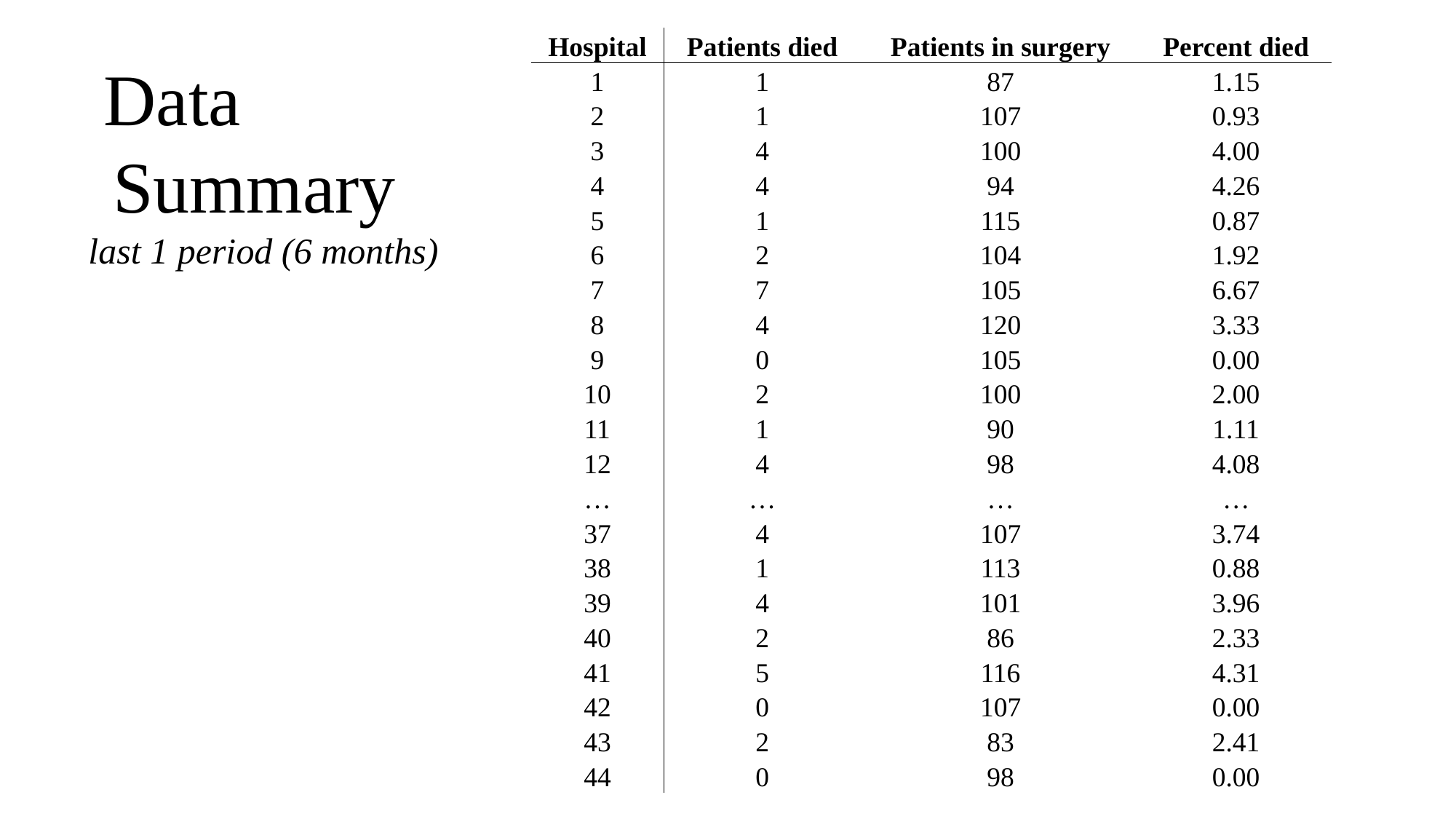

| Hospital | Patients died | Patients in surgery | Percent died |
| --- | --- | --- | --- |
| 1 | 1 | 87 | 1.15 |
| 2 | 1 | 107 | 0.93 |
| 3 | 4 | 100 | 4.00 |
| 4 | 4 | 94 | 4.26 |
| 5 | 1 | 115 | 0.87 |
| 6 | 2 | 104 | 1.92 |
| 7 | 7 | 105 | 6.67 |
| 8 | 4 | 120 | 3.33 |
| 9 | 0 | 105 | 0.00 |
| 10 | 2 | 100 | 2.00 |
| 11 | 1 | 90 | 1.11 |
| 12 | 4 | 98 | 4.08 |
| … | … | … | … |
| 37 | 4 | 107 | 3.74 |
| 38 | 1 | 113 | 0.88 |
| 39 | 4 | 101 | 3.96 |
| 40 | 2 | 86 | 2.33 |
| 41 | 5 | 116 | 4.31 |
| 42 | 0 | 107 | 0.00 |
| 43 | 2 | 83 | 2.41 |
| 44 | 0 | 98 | 0.00 |
Data           Summary  last 1 period (6 months)